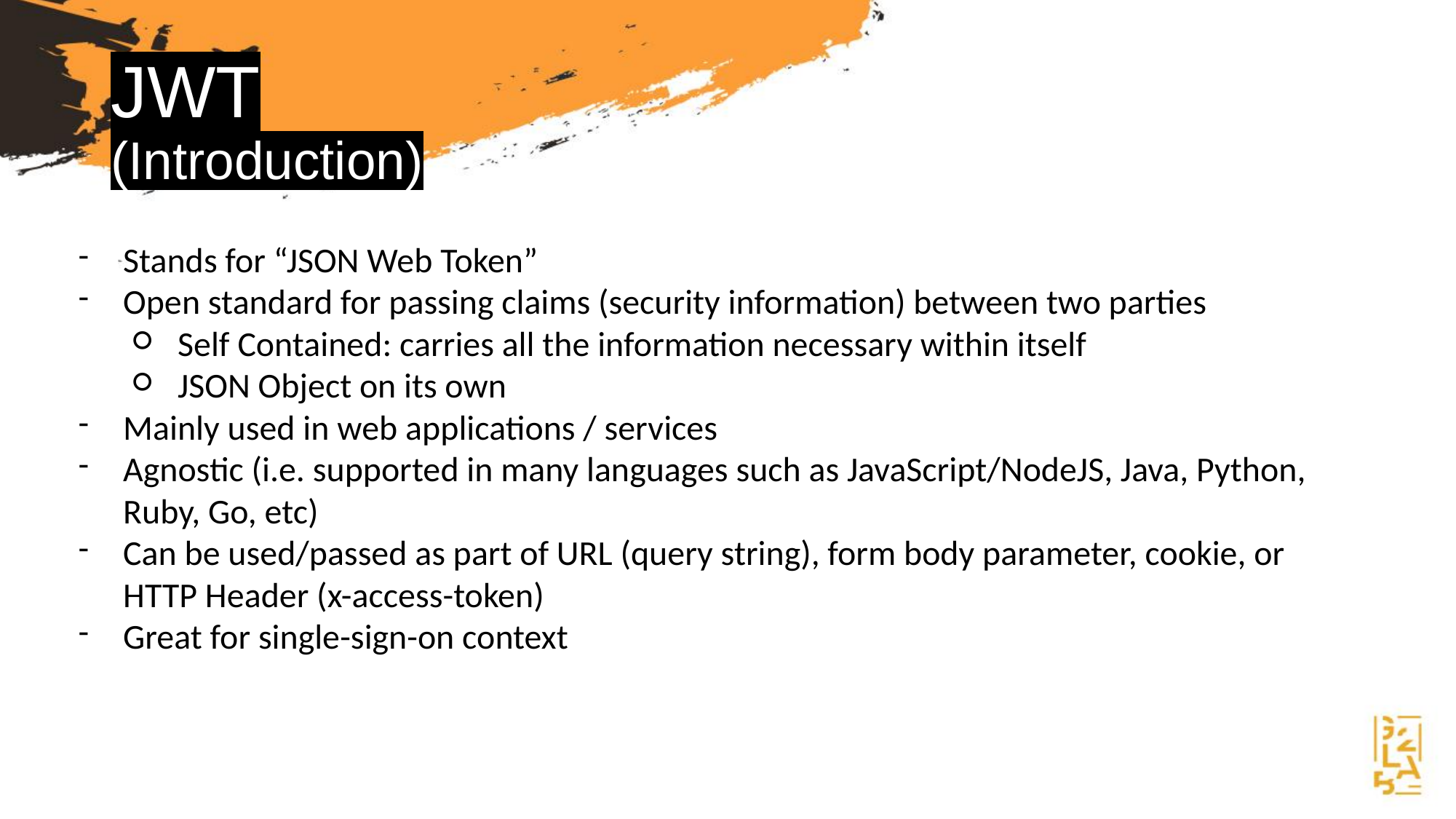

# JWT
(Introduction)
Stands for “JSON Web Token”
Open standard for passing claims (security information) between two parties
Self Contained: carries all the information necessary within itself
JSON Object on its own
Mainly used in web applications / services
Agnostic (i.e. supported in many languages such as JavaScript/NodeJS, Java, Python, Ruby, Go, etc)
Can be used/passed as part of URL (query string), form body parameter, cookie, or HTTP Header (x-access-token)
Great for single-sign-on context